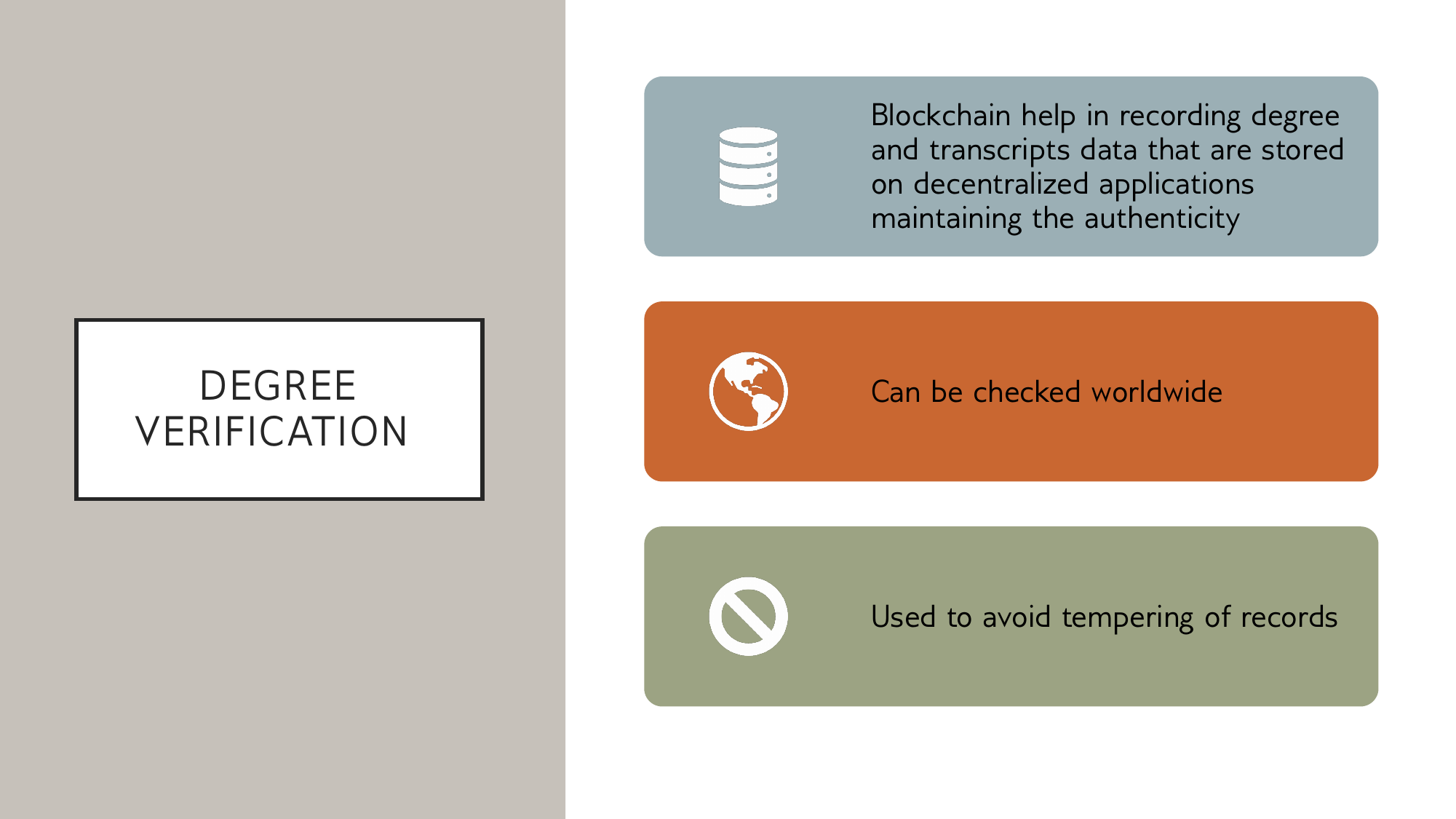

Blockchain help in recording degree and transcripts data that are stored on decentralized applications maintaining the authenticity
Can be checked worldwide
Used to avoid tempering of records
# Degree verification